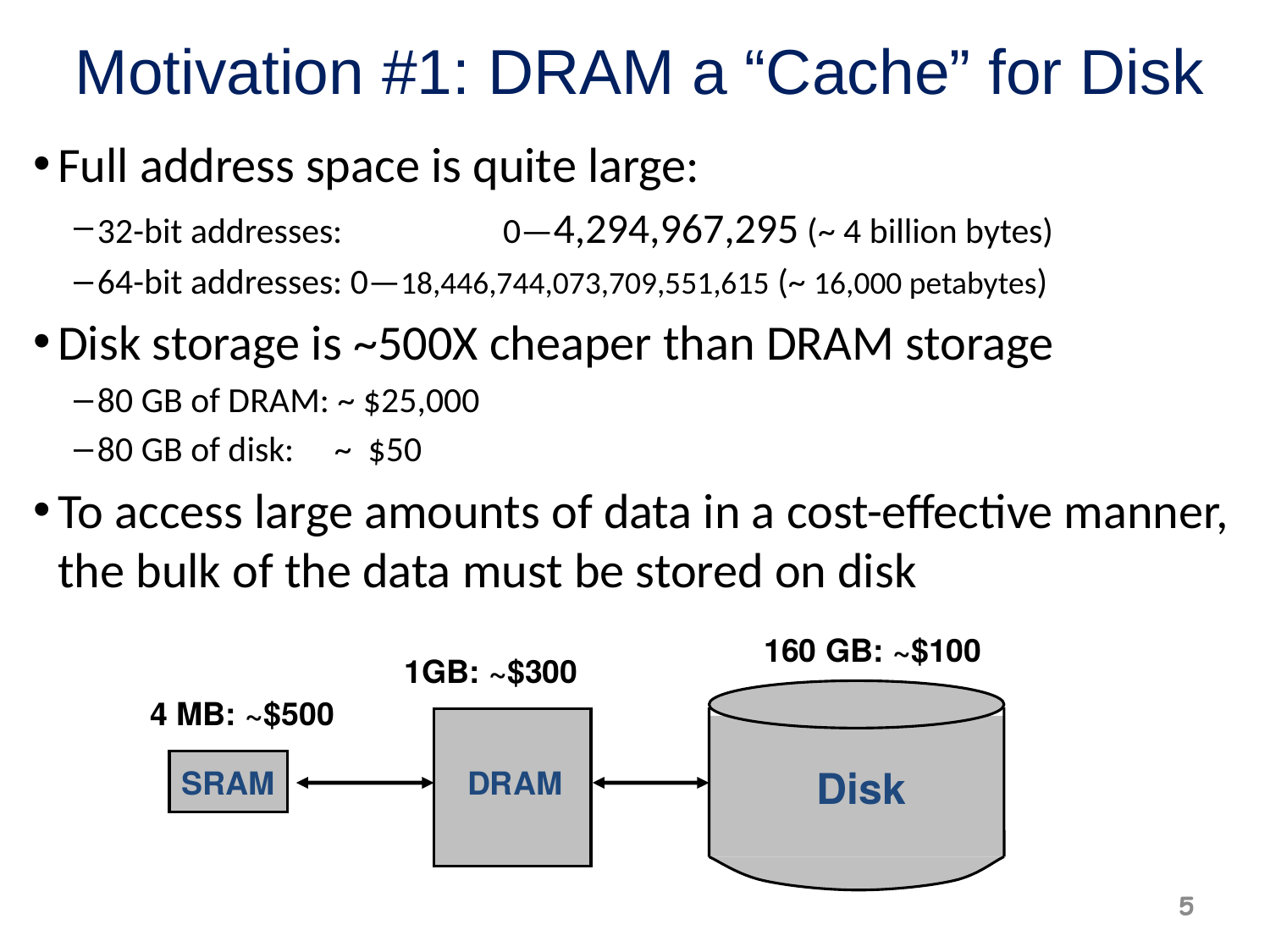

# Motivation #1: DRAM a “Cache” for Disk
Full address space is quite large:
32-bit addresses:                    0—4,294,967,295 (~ 4 billion bytes)
64-bit addresses: 0—18,446,744,073,709,551,615 (~ 16,000 petabytes)
Disk storage is ~500X cheaper than DRAM storage
80 GB of DRAM: ~ $25,000
80 GB of disk:     ~  $50
To access large amounts of data in a cost-effective manner, the bulk of the data must be stored on disk
160 GB: ~$100
1GB: ~$300

4 MB: ~$500

SRAM
DRAM
Disk

5